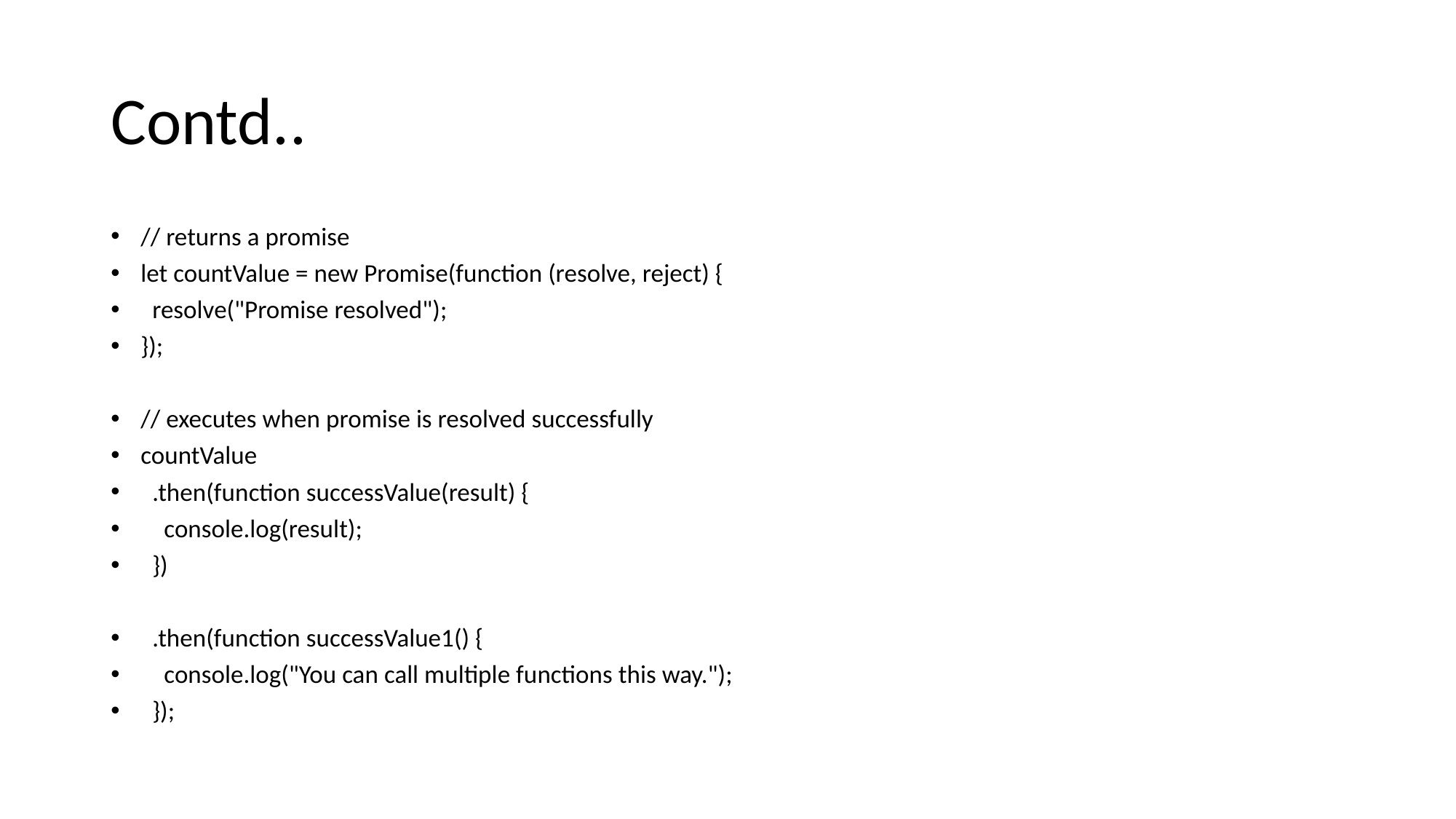

# Contd..
// returns a promise
let countValue = new Promise(function (resolve, reject) {
  resolve("Promise resolved");
});

// executes when promise is resolved successfully
countValue
  .then(function successValue(result) {
    console.log(result);
  })

  .then(function successValue1() {
    console.log("You can call multiple functions this way.");
  });